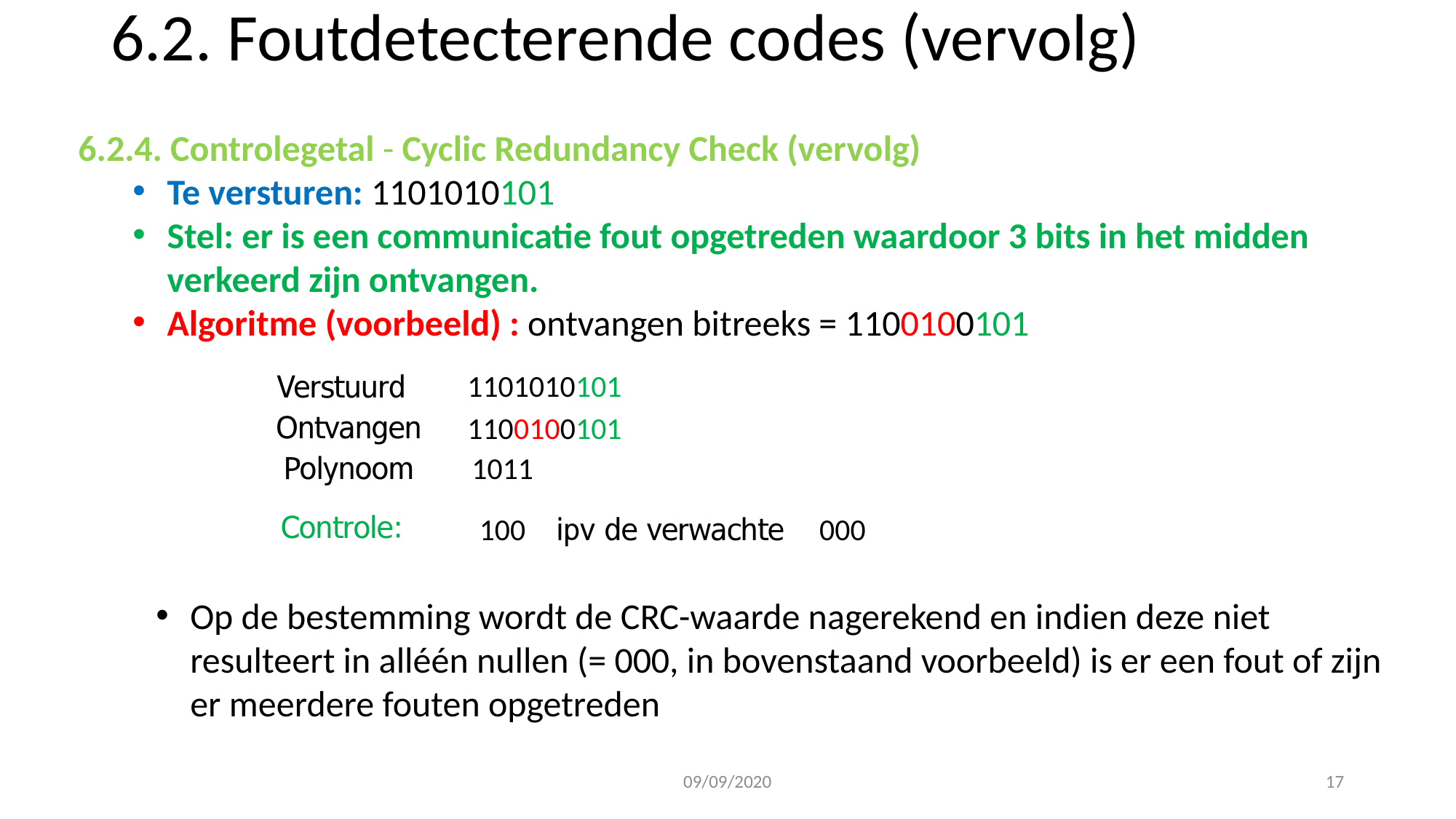

# 6.2. Foutdetecterende codes (vervolg)
6.2.4. Controlegetal - Cyclic Redundancy Check (vervolg)
Te versturen: 1101010101
Stel: er is een communicatie fout opgetreden waardoor 3 bits in het midden verkeerd zijn ontvangen.
Algoritme (voorbeeld) : ontvangen bitreeks = 1100100101
1101010101
Verstuurd
Ontvangen
1100100101
Polynoom
1011
Controle:
100
ipv de verwachte
000
Op de bestemming wordt de CRC-waarde nagerekend en indien deze niet resulteert in alléén nullen (= 000, in bovenstaand voorbeeld) is er een fout of zijn er meerdere fouten opgetreden
09/09/2020
17